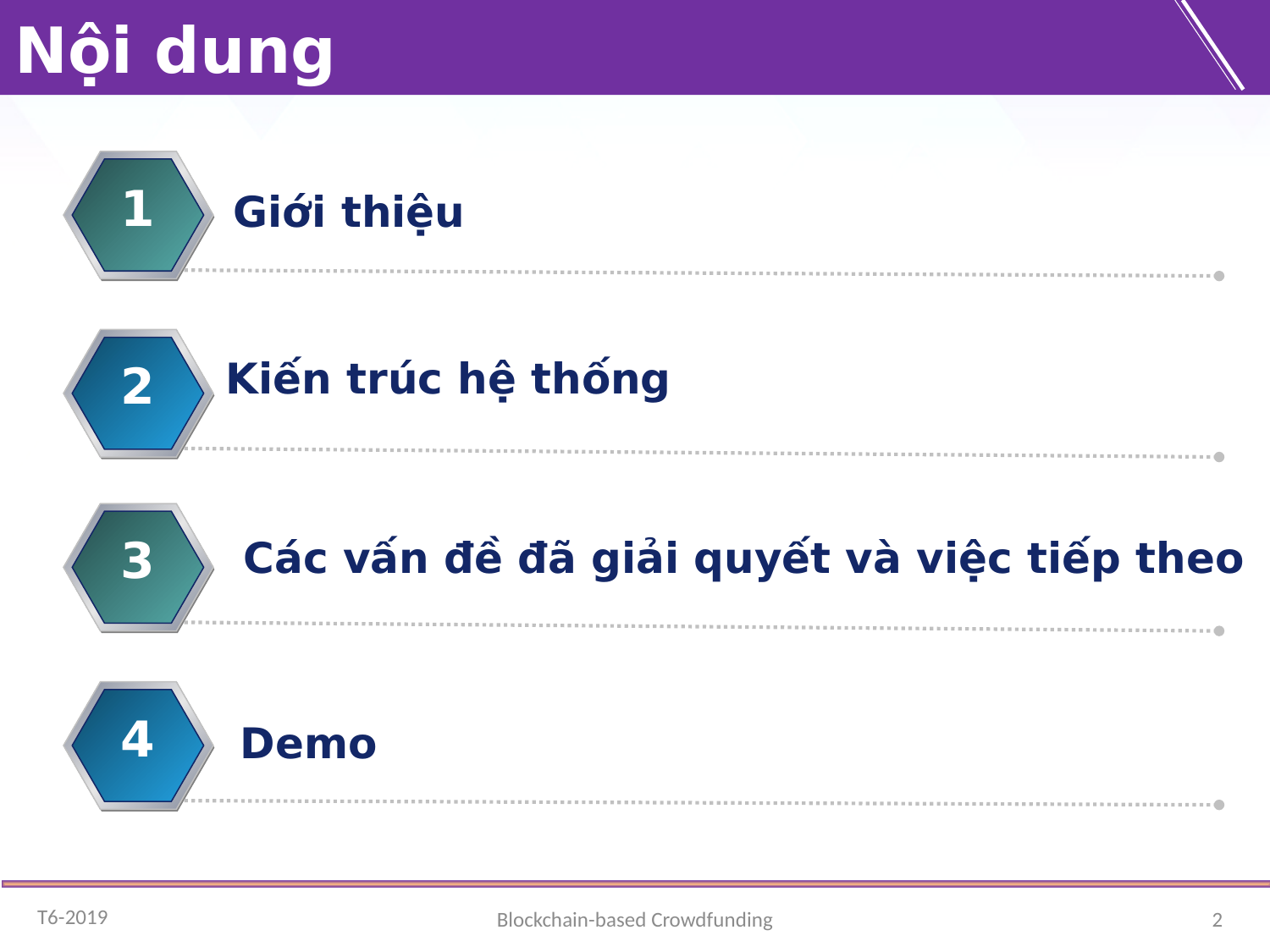

# Nội dung

1
Giới thiệu

Kiến trúc hệ thống
2

3
Các vấn đề đã giải quyết và việc tiếp theo

4
Demo

T6-2019
Blockchain-based Crowdfunding
2